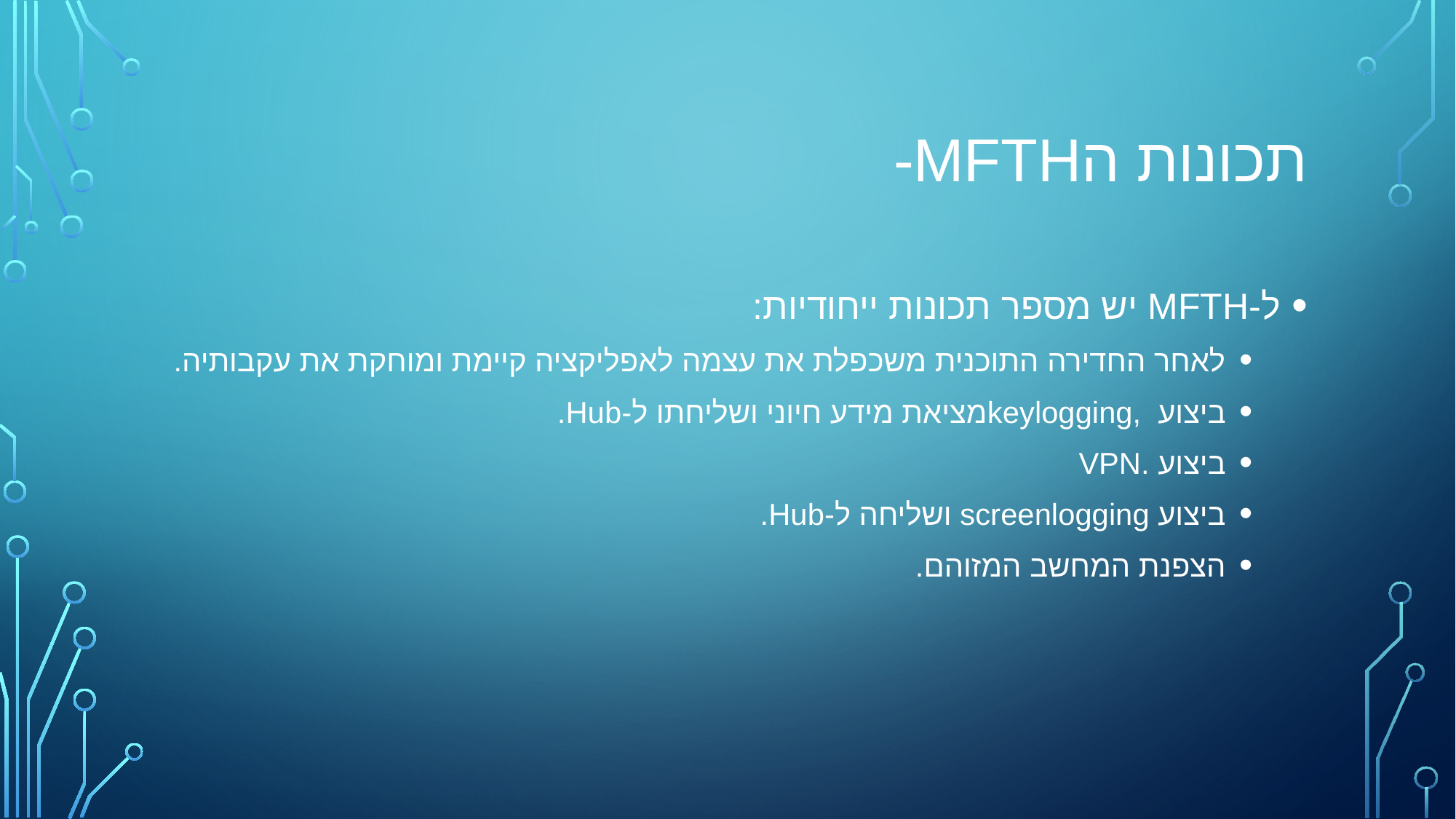

# תכונות הMFTH-
ל-MFTH יש מספר תכונות ייחודיות:
לאחר החדירה התוכנית משכפלת את עצמה לאפליקציה קיימת ומוחקת את עקבותיה.
ביצוע  ,keyloggingמציאת מידע חיוני ושליחתו ל-Hub.
ביצוע .VPN
ביצוע screenlogging ושליחה ל-Hub.
הצפנת המחשב המזוהם.